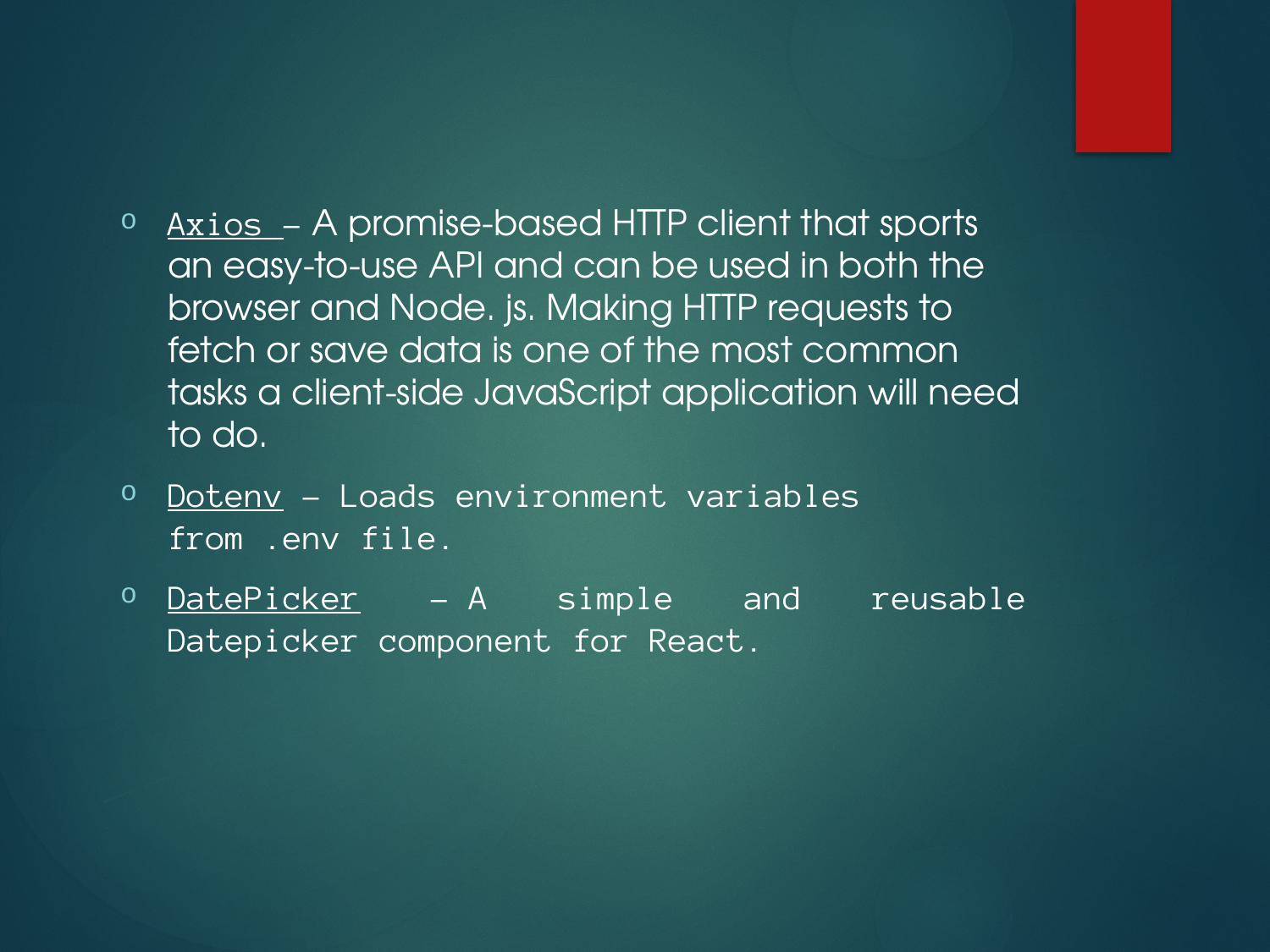

Axios - A promise-based HTTP client that sports an easy-to-use API and can be used in both the browser and Node. js. Making HTTP requests to fetch or save data is one of the most common tasks a client-side JavaScript application will need to do.
Dotenv - Loads environment variables from .env file.
DatePicker - A simple and reusable Datepicker component for React.